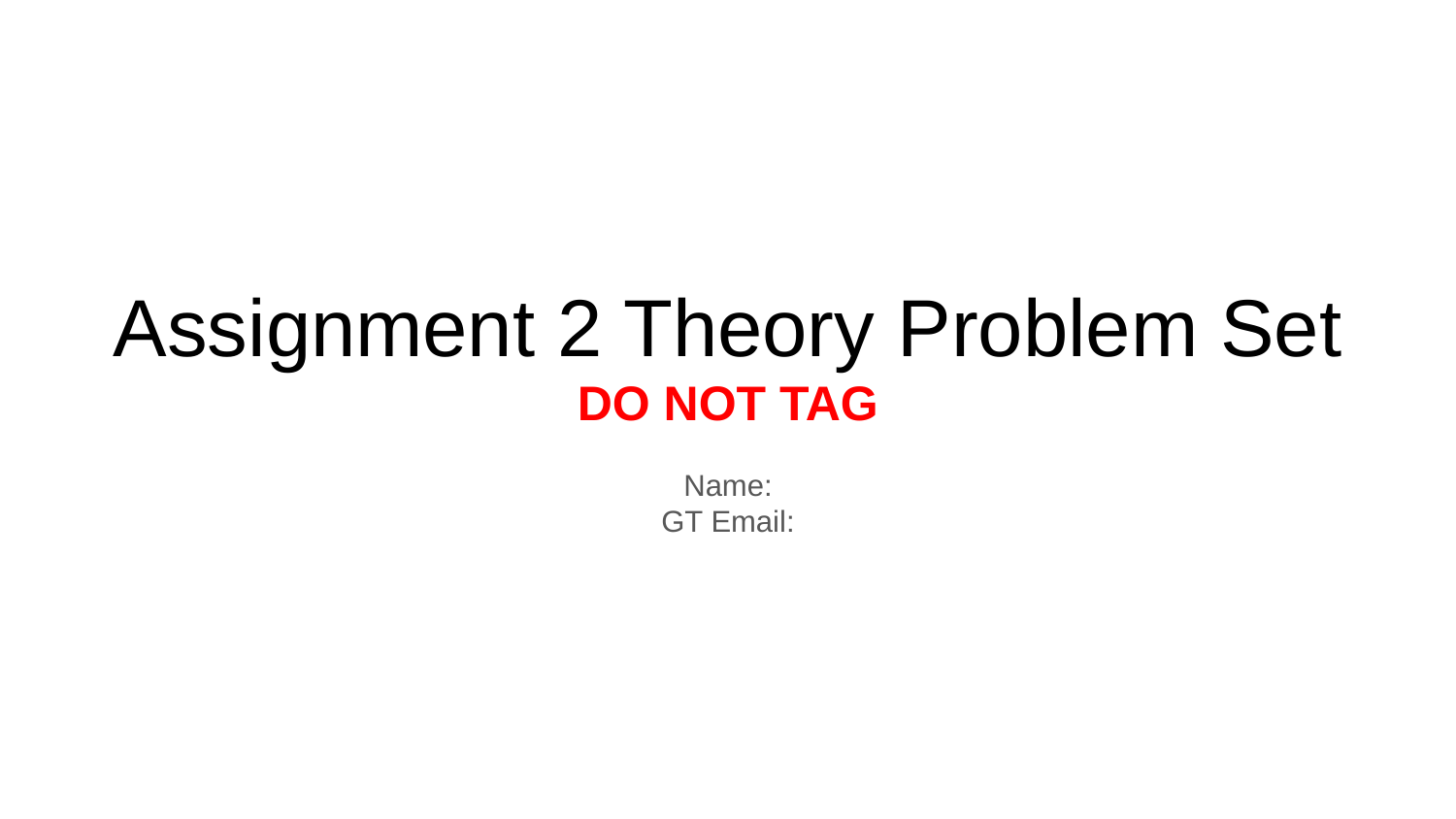

# Assignment 2 Theory Problem Set DO NOT TAG
Name:
GT Email: